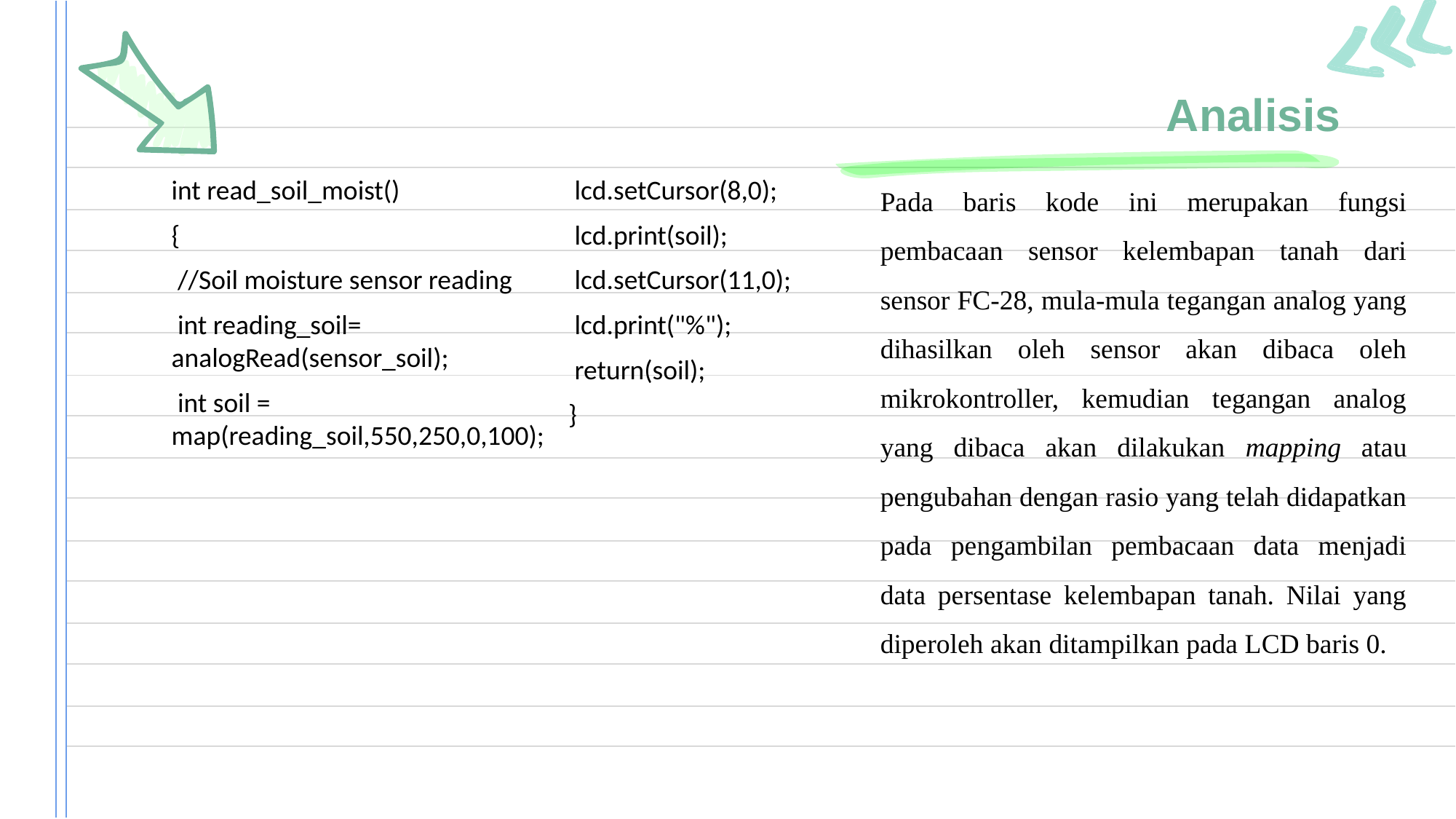

# Analisis

int read_soil_moist()
{
 //Soil moisture sensor reading
 int reading_soil= analogRead(sensor_soil);
 int soil = map(reading_soil,550,250,0,100);

 lcd.setCursor(8,0);
 lcd.print(soil);
 lcd.setCursor(11,0);
 lcd.print("%");
 return(soil);
}

Pada baris kode ini merupakan fungsi pembacaan sensor kelembapan tanah dari sensor FC-28, mula-mula tegangan analog yang dihasilkan oleh sensor akan dibaca oleh mikrokontroller, kemudian tegangan analog yang dibaca akan dilakukan mapping atau pengubahan dengan rasio yang telah didapatkan pada pengambilan pembacaan data menjadi data persentase kelembapan tanah. Nilai yang diperoleh akan ditampilkan pada LCD baris 0.